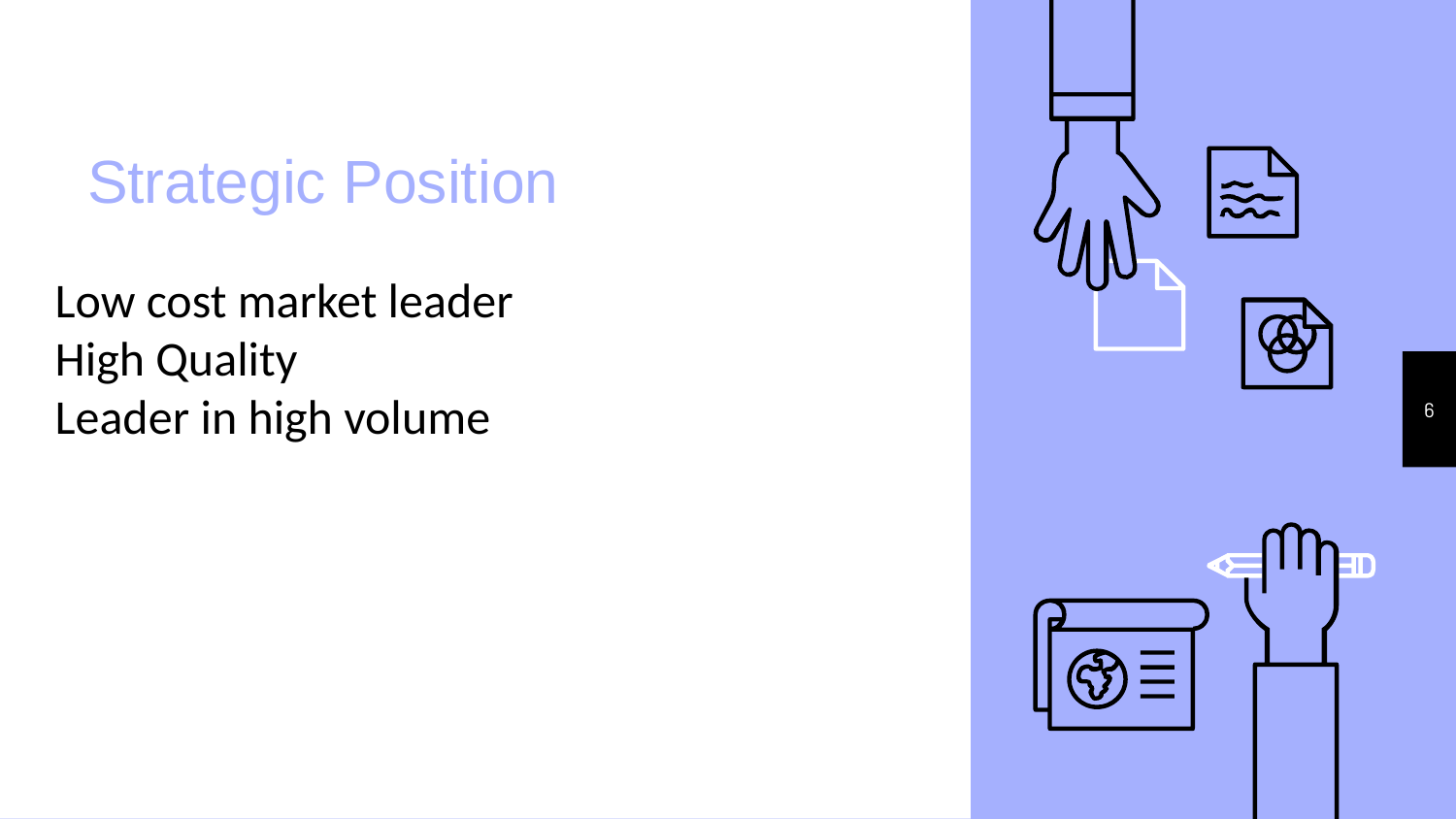

# Strategic Position
Low cost market leader
High Quality
Leader in high volume
6